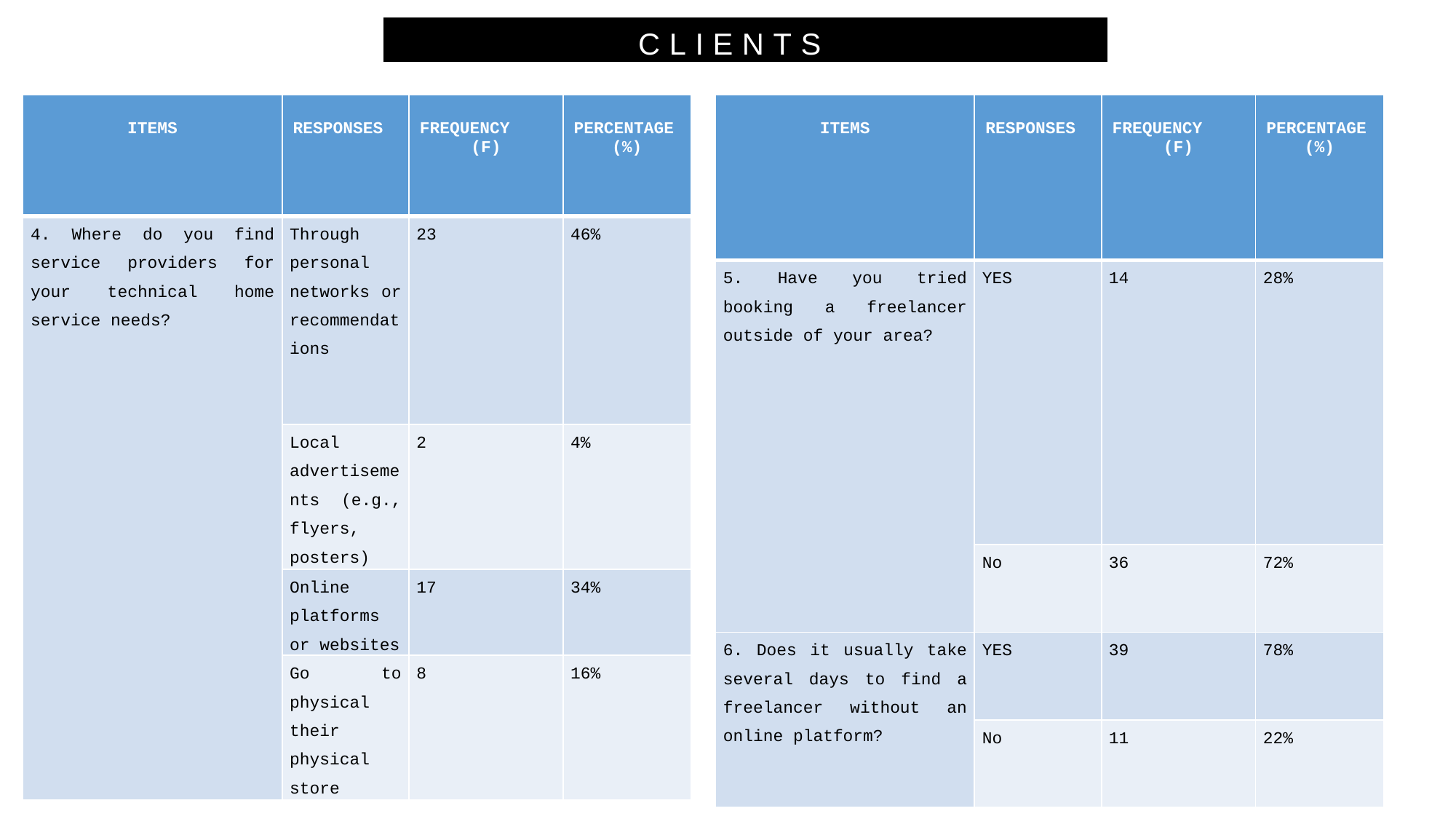

CLIENTS (%)
| ITEMS | RESPONSES | FREQUENCY (F) | PERCENTAGE (%) |
| --- | --- | --- | --- |
| 5. Have you tried booking a freelancer outside of your area? | YES | 14 | 28% |
|  | No | 36 | 72% |
| 6. Does it usually take several days to find a freelancer without an online platform? | YES | 39 | 78% |
|  | No | 11 | 22% |
| ITEMS | RESPONSES | FREQUENCY (F) | PERCENTAGE (%) |
| --- | --- | --- | --- |
| 4. Where do you find service providers for your technical home service needs? | Through personal networks or recommendations | 23 | 46% |
|  | Local advertisements (e.g., flyers, posters) | 2 | 4% |
|  | Online platforms or websites | 17 | 34% |
|  | Go to physical their physical store | 8 | 16% |